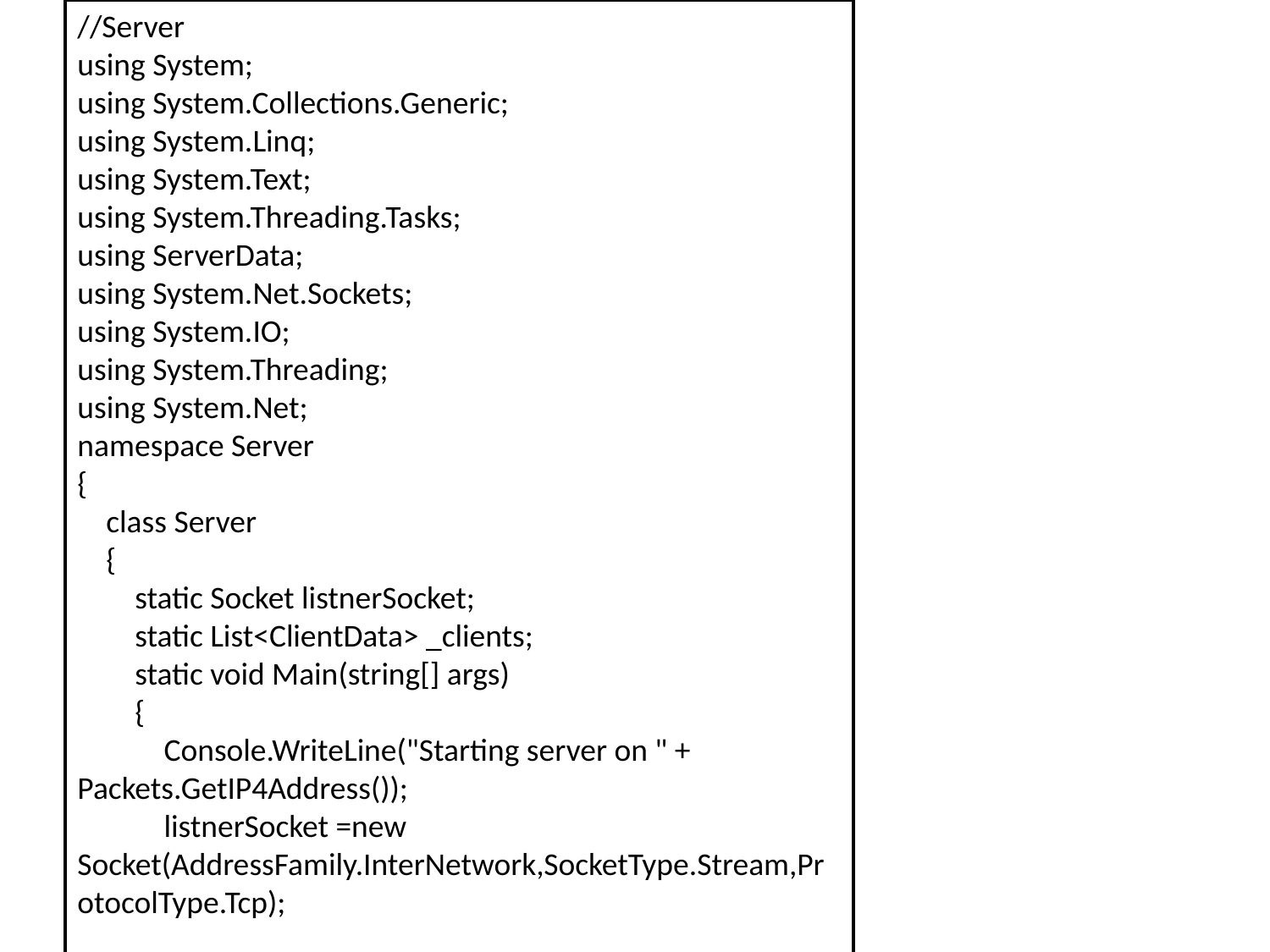

//Server
using System;
using System.Collections.Generic;
using System.Linq;
using System.Text;
using System.Threading.Tasks;
using ServerData;
using System.Net.Sockets;
using System.IO;
using System.Threading;
using System.Net;
namespace Server
{
    class Server
    {
        static Socket listnerSocket;
        static List<ClientData> _clients;
        static void Main(string[] args)
        {
            Console.WriteLine("Starting server on " + Packets.GetIP4Address());
            listnerSocket =new Socket(AddressFamily.InterNetwork,SocketType.Stream,ProtocolType.Tcp);